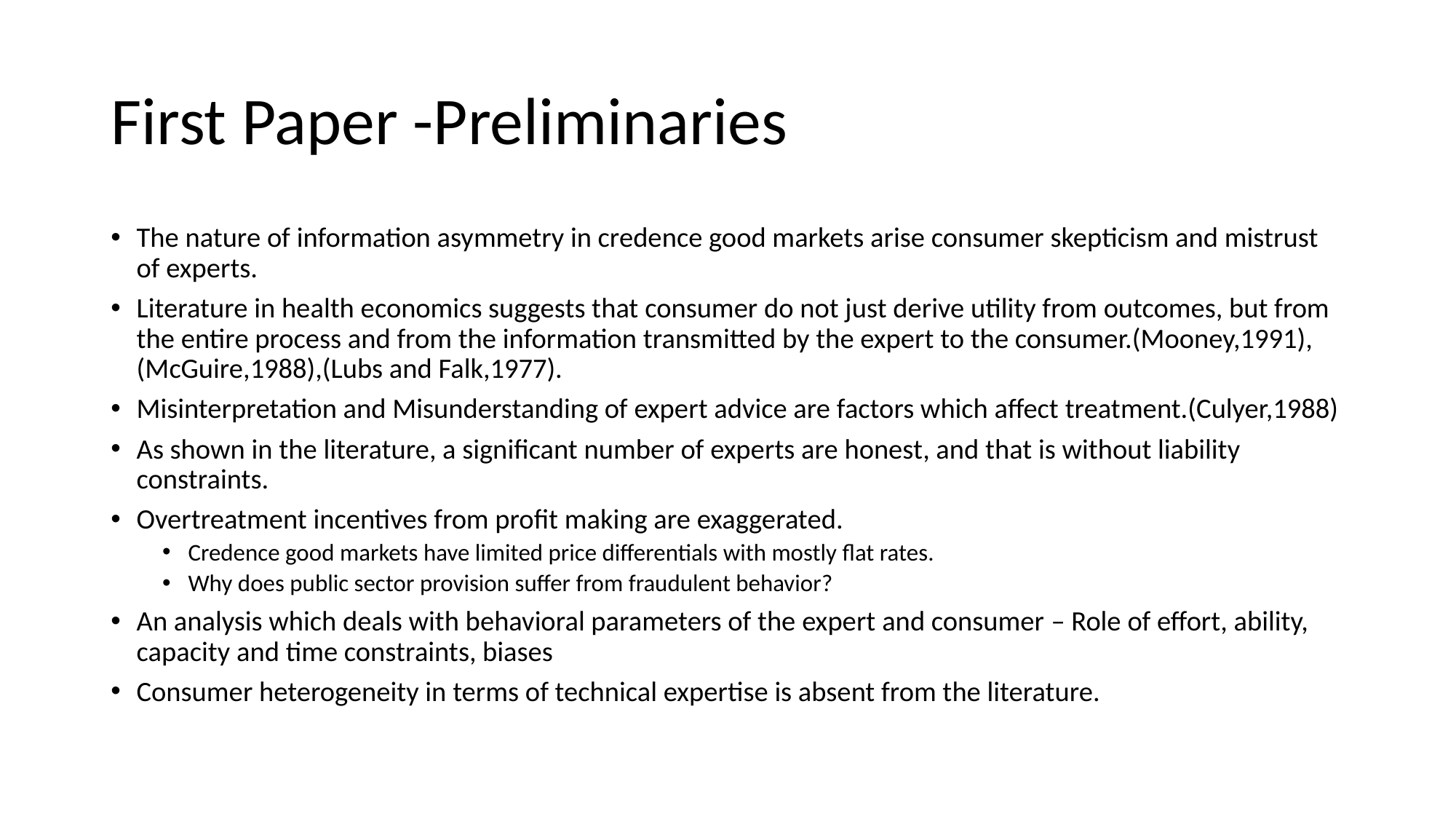

# First Paper -Preliminaries
The nature of information asymmetry in credence good markets arise consumer skepticism and mistrust of experts.
Literature in health economics suggests that consumer do not just derive utility from outcomes, but from the entire process and from the information transmitted by the expert to the consumer.(Mooney,1991),(McGuire,1988),(Lubs and Falk,1977).
Misinterpretation and Misunderstanding of expert advice are factors which affect treatment.(Culyer,1988)
As shown in the literature, a significant number of experts are honest, and that is without liability constraints.
Overtreatment incentives from profit making are exaggerated.
Credence good markets have limited price differentials with mostly flat rates.
Why does public sector provision suffer from fraudulent behavior?
An analysis which deals with behavioral parameters of the expert and consumer – Role of effort, ability, capacity and time constraints, biases
Consumer heterogeneity in terms of technical expertise is absent from the literature.